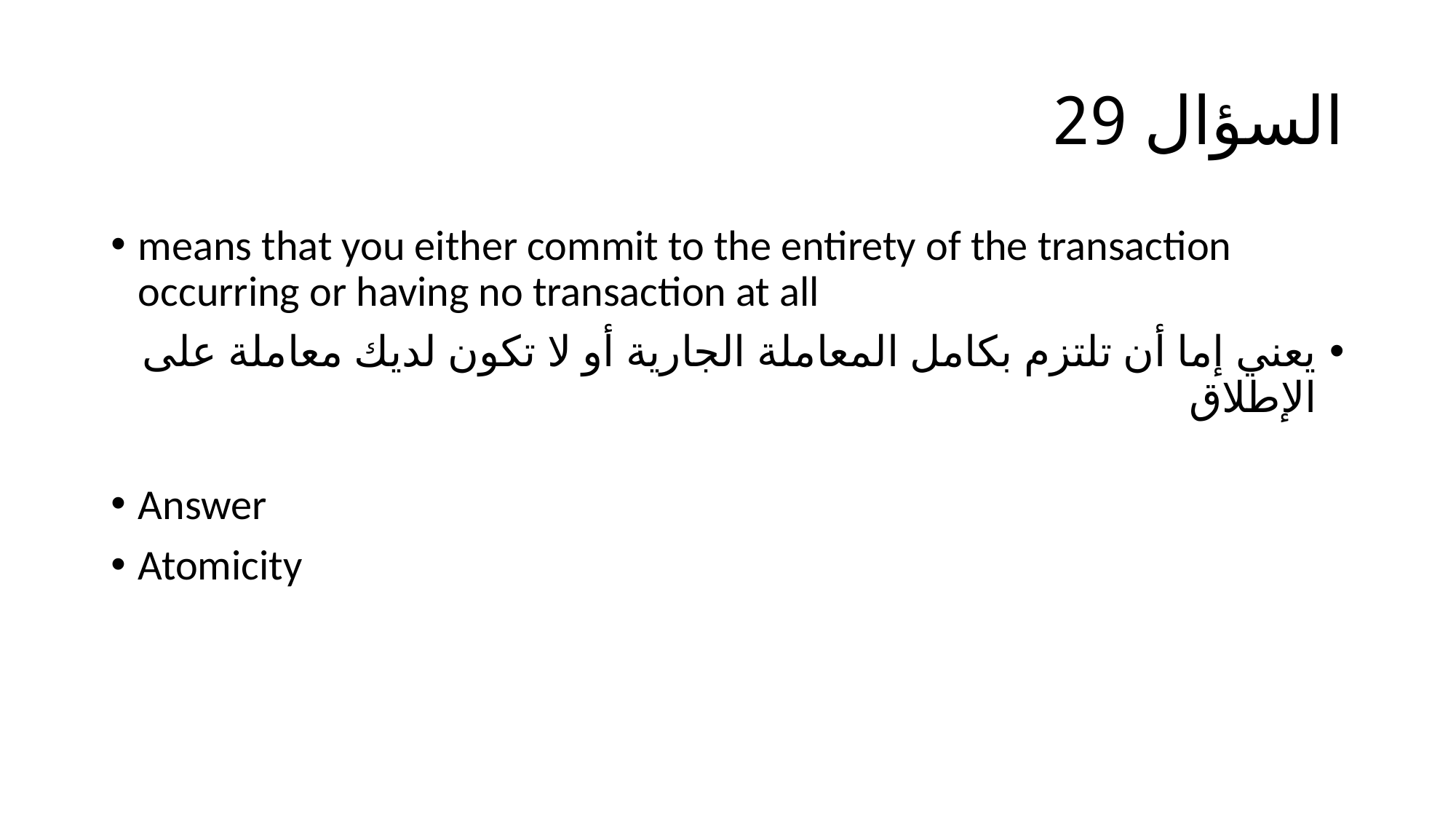

# السؤال 29
means that you either commit to the entirety of the transaction occurring or having no transaction at all
يعني إما أن تلتزم بكامل المعاملة الجارية أو لا تكون لديك معاملة على الإطلاق
Answer
Atomicity